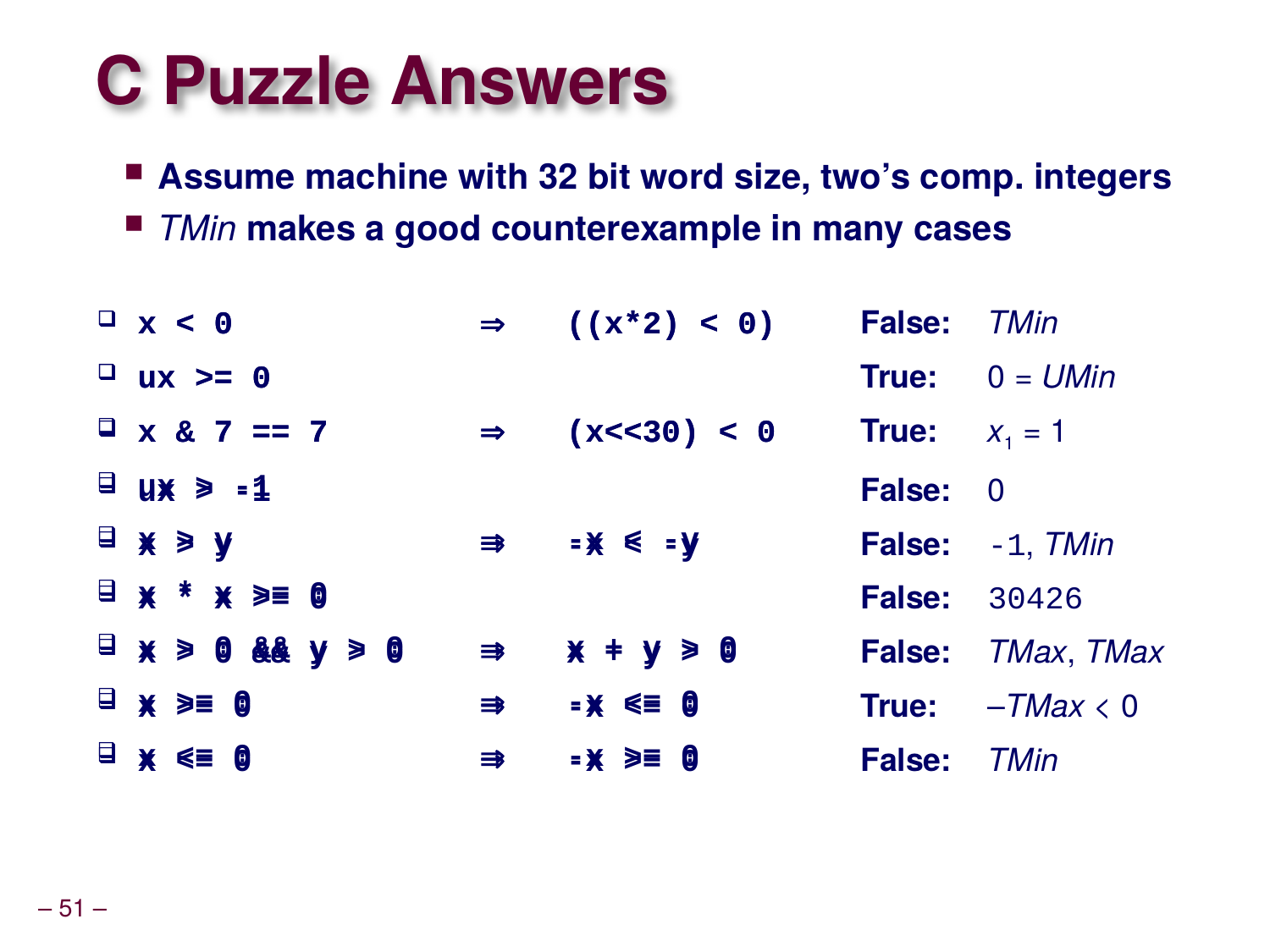

# C Puzzle Answers
Assume machine with 32 bit word size, two’s comp. integers
TMin makes a good counterexample in many cases
x < 0	⇒ 	((x*2) < 0)	False: 	TMin
ux >= 0			True: 	0 = UMin
x & 7 == 7	⇒ 	(x<<30) < 0	True:  	x1 = 1
ux > -1			False: 	0
x > y	⇒ 	-x < -y	False: 	-1, TMin
x * x >= 0			False: 	30426
x > 0 && y > 0	⇒ 	x + y > 0	False: 	TMax, TMax
x >= 0	⇒ 	-x <= 0	True: 	–TMax < 0
x <= 0	⇒ 	-x >= 0	False: 	TMin
x < 0	⇒ 	((x*2) < 0)
ux >= 0
x & 7 == 7	⇒ 	(x<<30) < 0
ux > -1
x > y	⇒ 	-x < -y
x * x >= 0
x > 0 && y > 0	⇒ 	x + y > 0
x >= 0	⇒ 	-x <= 0
x <= 0	⇒ 	-x >= 0